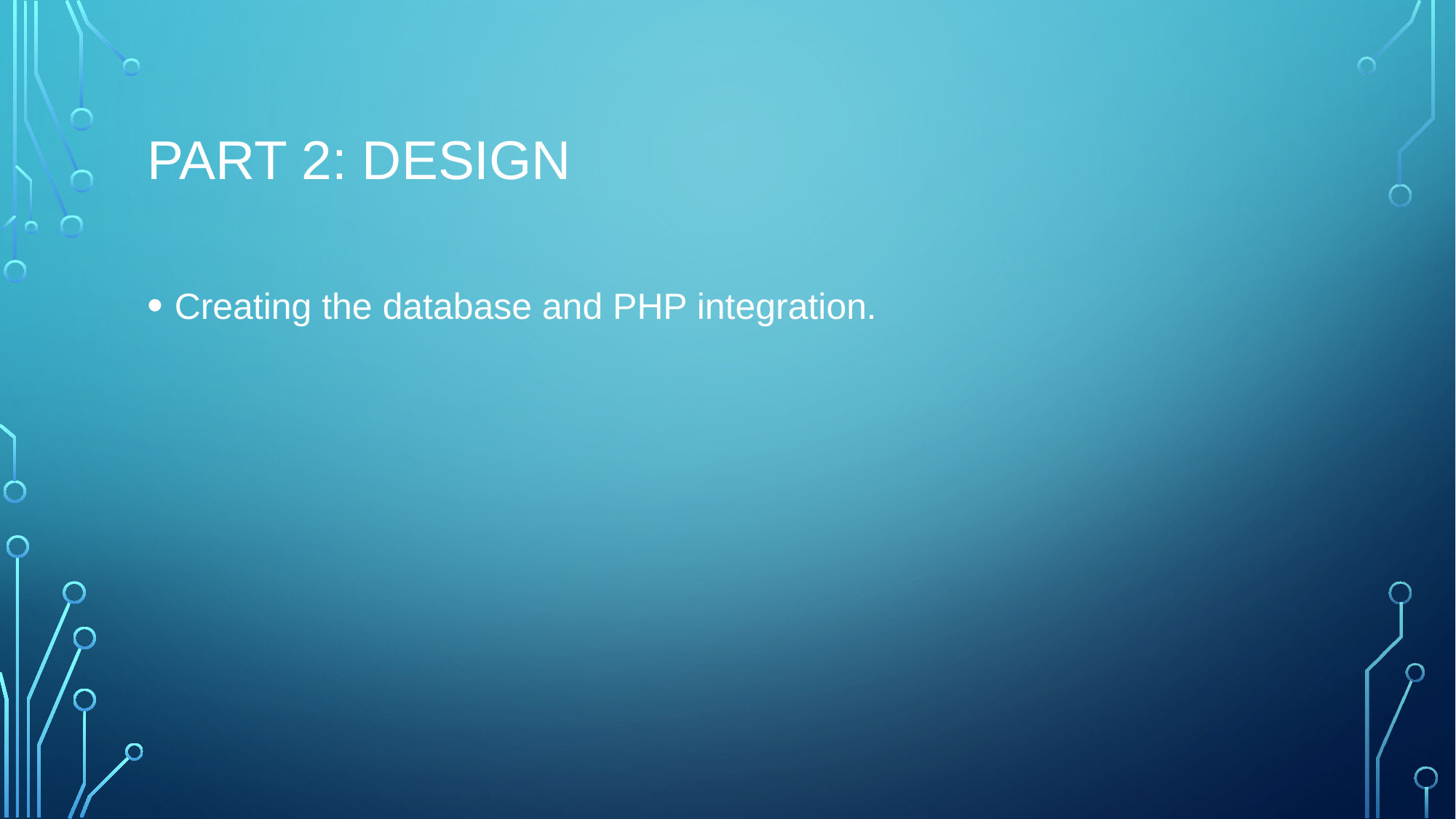

# Part 2: Design
Creating the database and PHP integration.